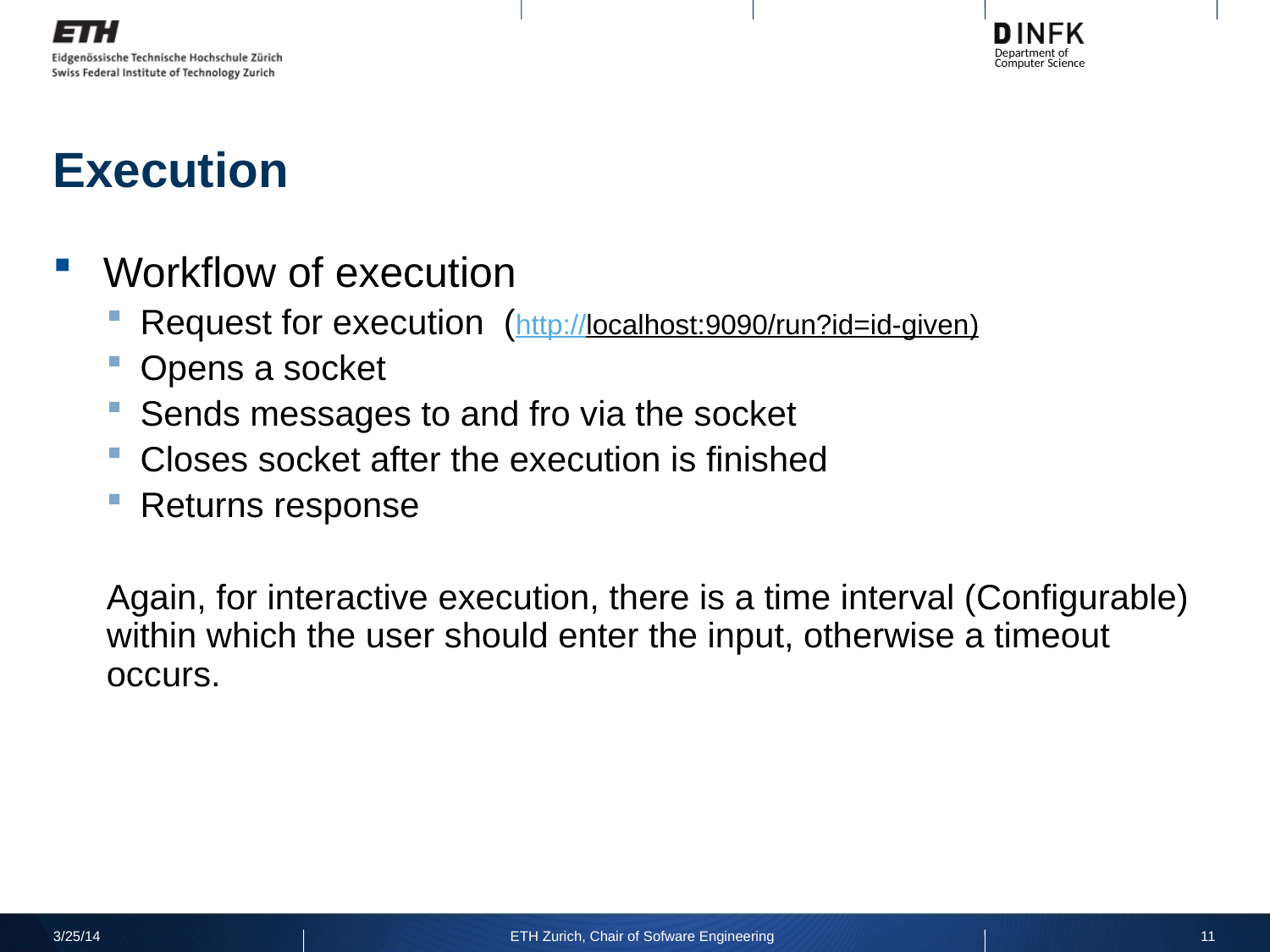

# Execution
Workflow of execution
Request for execution  (http://localhost:9090/run?id=id-given)
Opens a socket
Sends messages to and fro via the socket
Closes socket after the execution is finished
Returns response

Again, for interactive execution, there is a time interval (Configurable) within which the user should enter the input, otherwise a timeout occurs.

3/25/14
ETH Zurich, Chair of Sofware Engineering
11